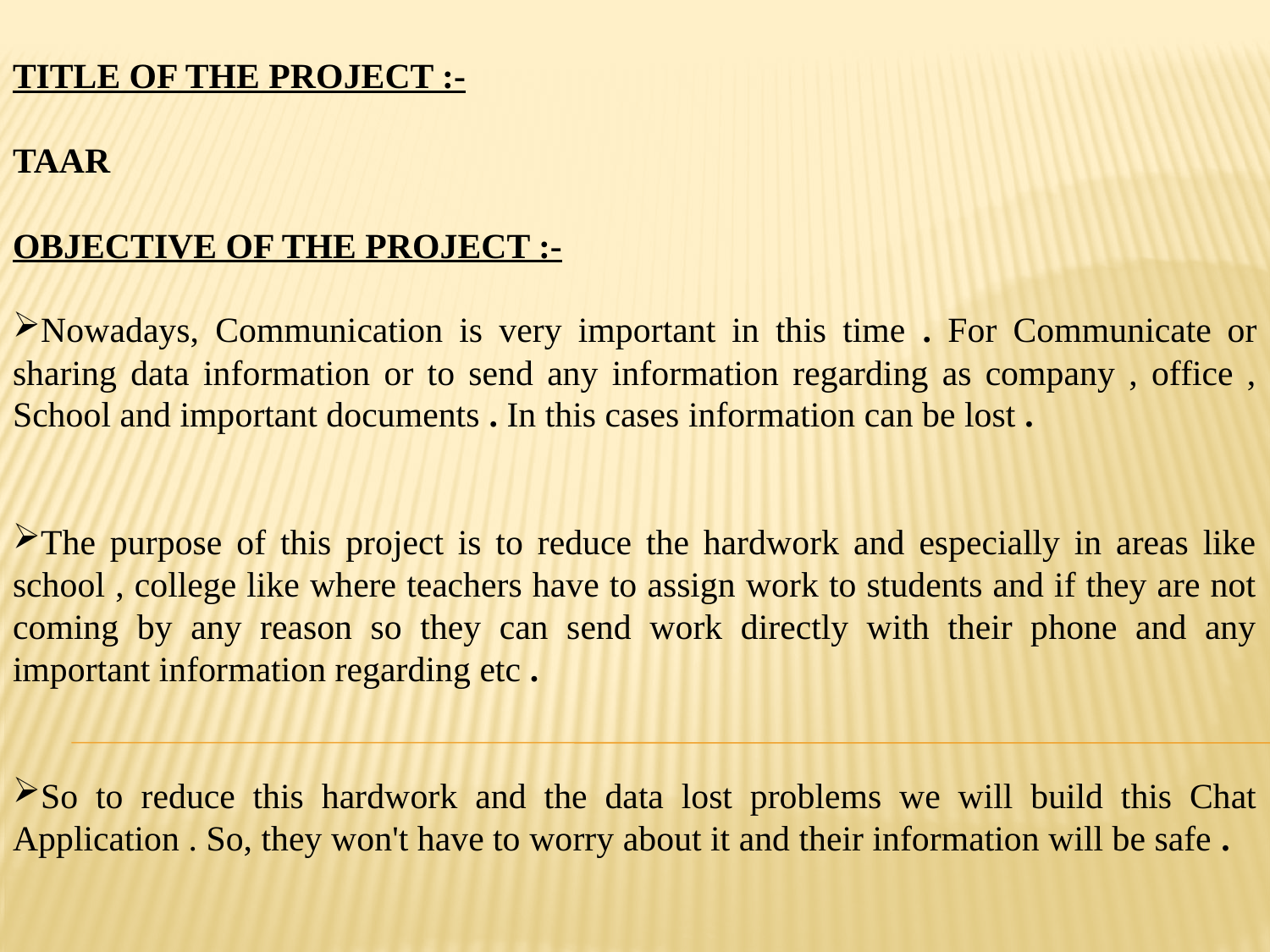

TITLE OF THE PROJECT :-

TAAR

OBJECTIVE OF THE PROJECT :-

Nowadays, Communication is very important in this time . For Communicate or sharing data information or to send any information regarding as company , office , School and important documents . In this cases information can be lost .

The purpose of this project is to reduce the hardwork and especially in areas like school , college like where teachers have to assign work to students and if they are not coming by any reason so they can send work directly with their phone and any important information regarding etc .

So to reduce this hardwork and the data lost problems we will build this Chat Application . So, they won't have to worry about it and their information will be safe .